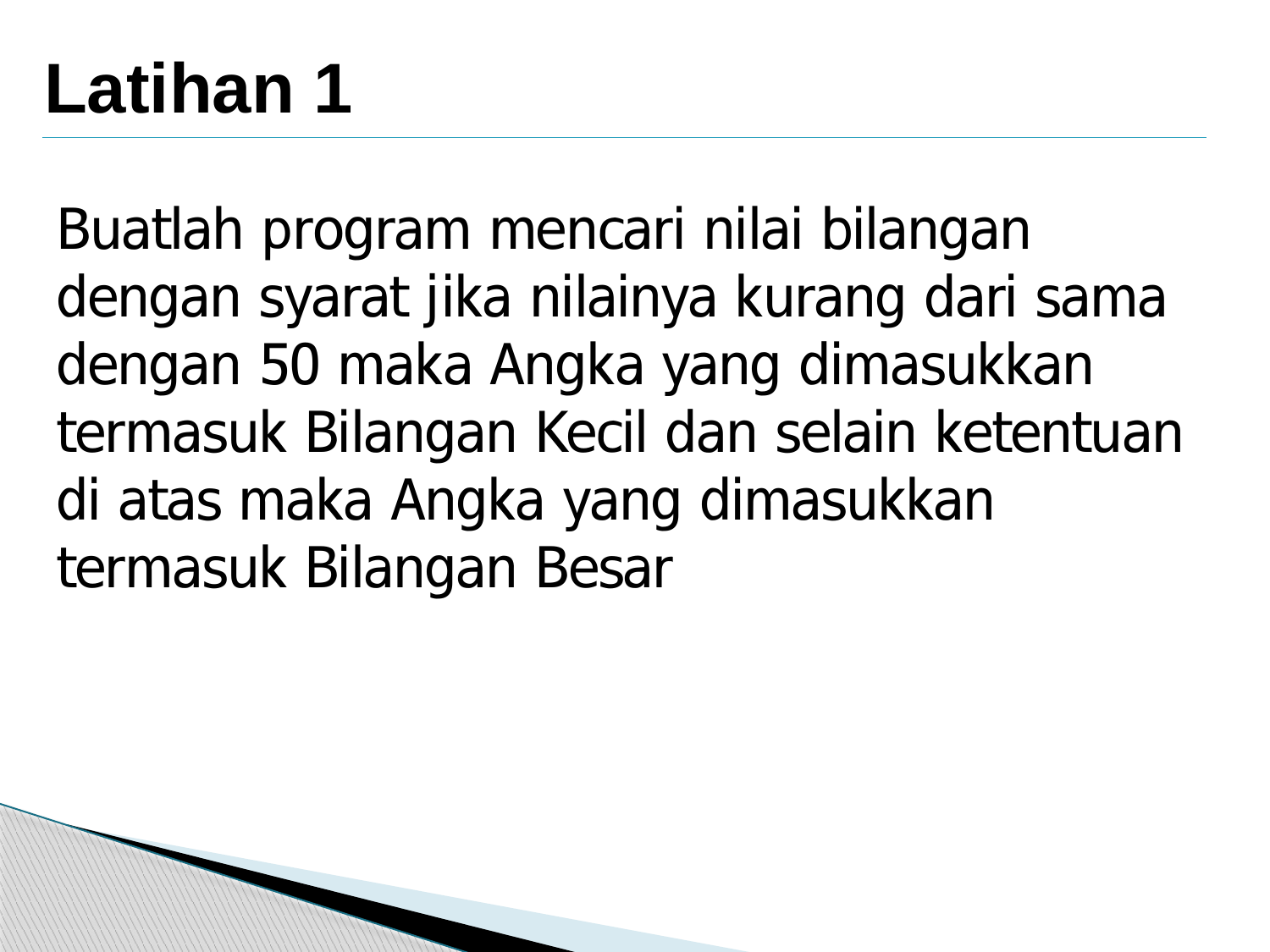

Latihan 1
Buatlah program mencari nilai bilangan dengan syarat jika nilainya kurang dari sama dengan 50 maka Angka yang dimasukkan termasuk Bilangan Kecil dan selain ketentuan di atas maka Angka yang dimasukkan termasuk Bilangan Besar